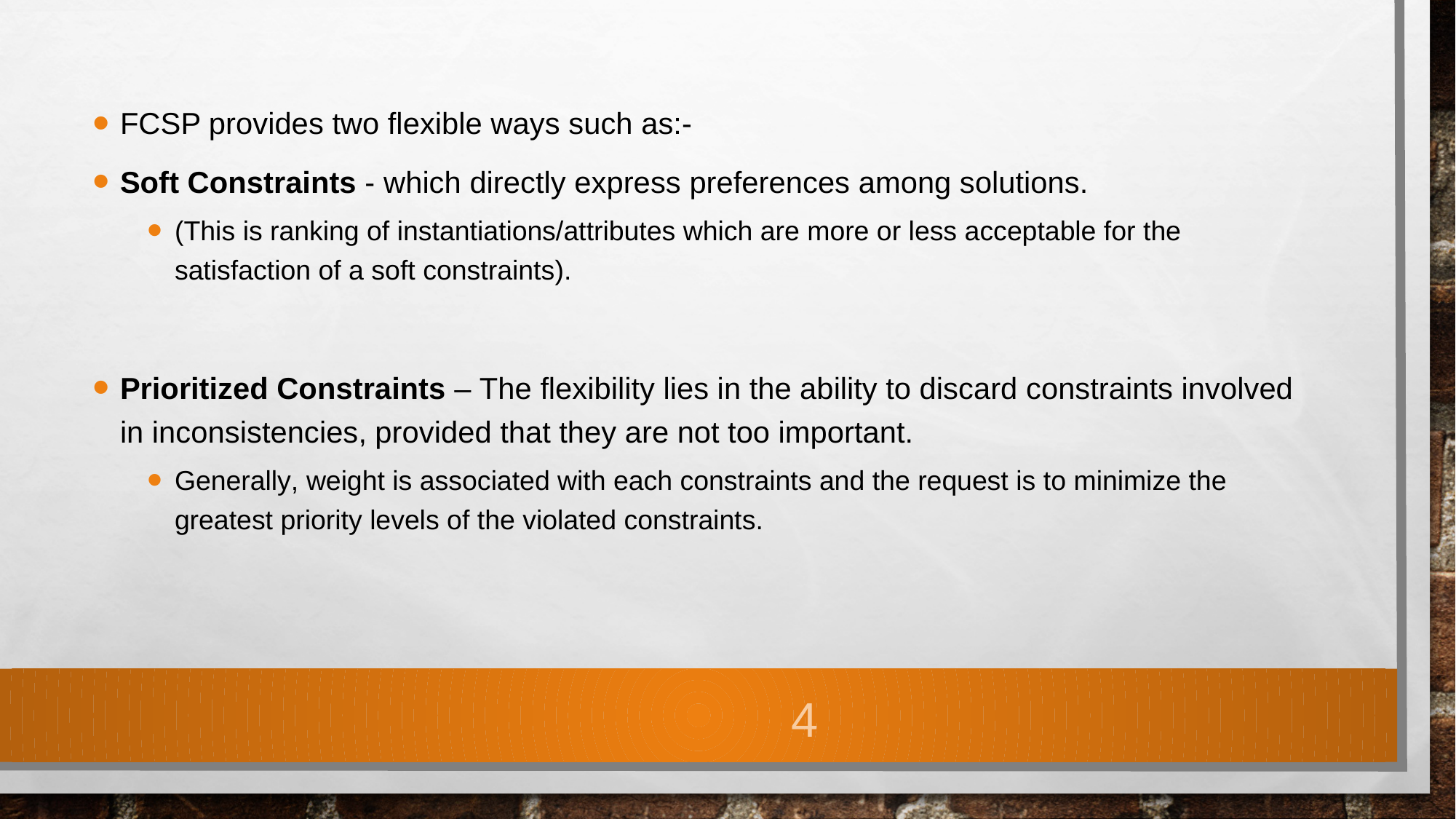

FCSP provides two flexible ways such as:-
Soft Constraints - which directly express preferences among solutions.
(This is ranking of instantiations/attributes which are more or less acceptable for the satisfaction of a soft constraints).

Prioritized Constraints – The flexibility lies in the ability to discard constraints involved in inconsistencies, provided that they are not too important.
Generally, weight is associated with each constraints and the request is to minimize the greatest priority levels of the violated constraints.

4